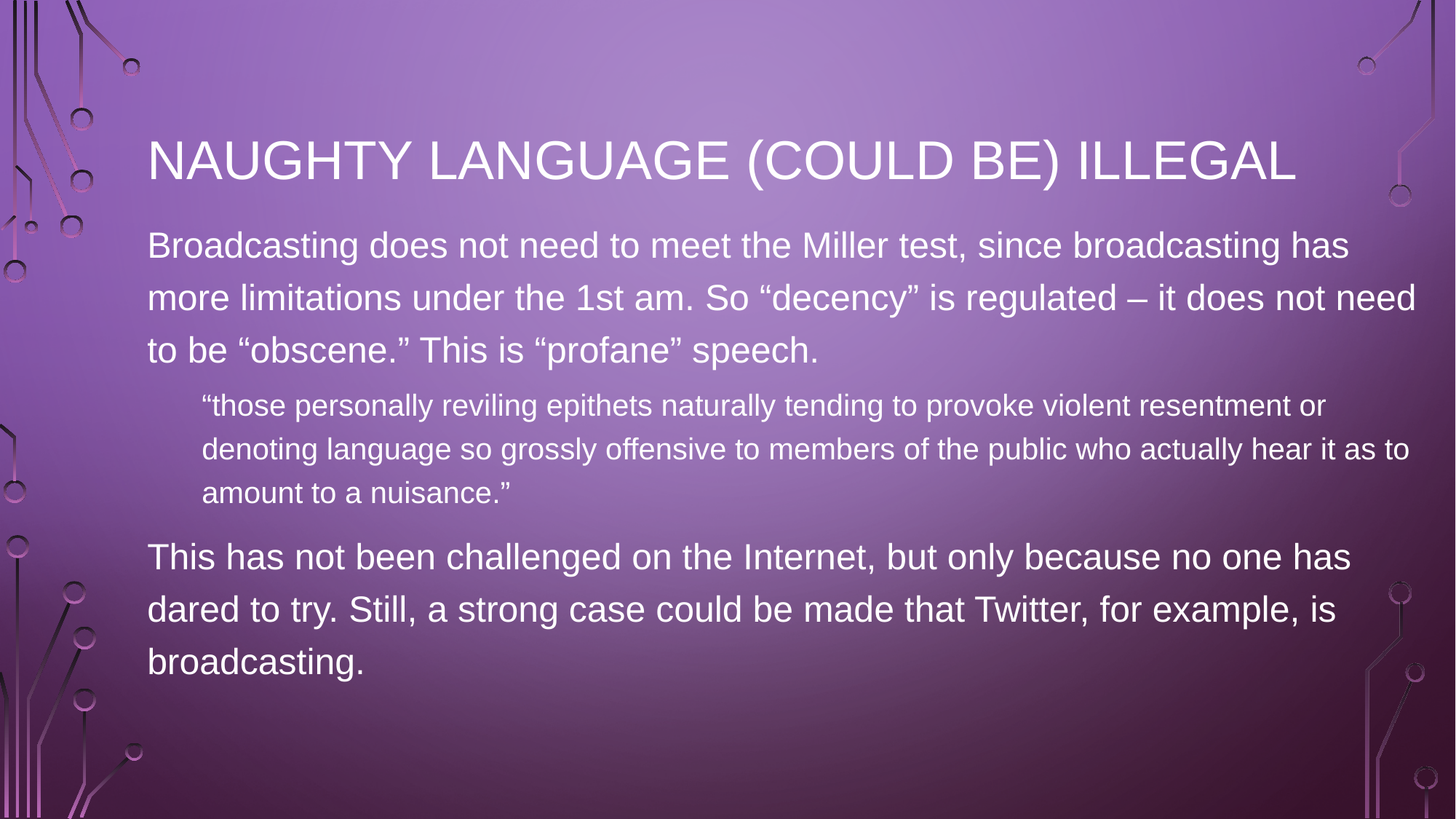

# Naughty Language (could be) Illegal
Broadcasting does not need to meet the Miller test, since broadcasting has more limitations under the 1st am. So “decency” is regulated – it does not need to be “obscene.” This is “profane” speech.
“those personally reviling epithets naturally tending to provoke violent resentment or denoting language so grossly offensive to members of the public who actually hear it as to amount to a nuisance.”
This has not been challenged on the Internet, but only because no one has dared to try. Still, a strong case could be made that Twitter, for example, is broadcasting.